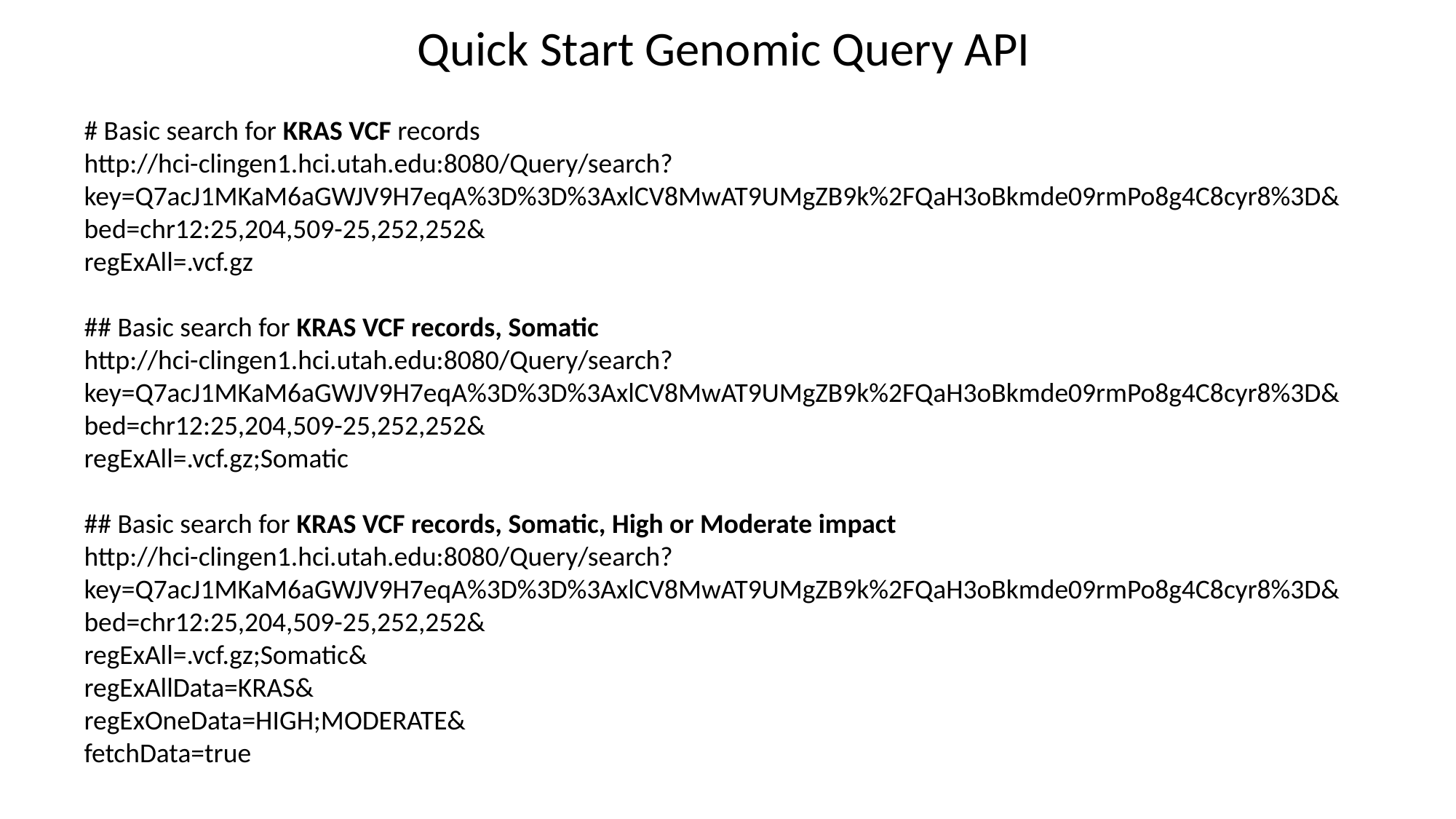

# Quick Start Genomic Query API
# Basic search for KRAS VCF records
http://hci-clingen1.hci.utah.edu:8080/Query/search?
key=Q7acJ1MKaM6aGWJV9H7eqA%3D%3D%3AxlCV8MwAT9UMgZB9k%2FQaH3oBkmde09rmPo8g4C8cyr8%3D&
bed=chr12:25,204,509-25,252,252&
regExAll=.vcf.gz

## Basic search for KRAS VCF records, Somatic
http://hci-clingen1.hci.utah.edu:8080/Query/search?
key=Q7acJ1MKaM6aGWJV9H7eqA%3D%3D%3AxlCV8MwAT9UMgZB9k%2FQaH3oBkmde09rmPo8g4C8cyr8%3D&
bed=chr12:25,204,509-25,252,252&
regExAll=.vcf.gz;Somatic

## Basic search for KRAS VCF records, Somatic, High or Moderate impact
http://hci-clingen1.hci.utah.edu:8080/Query/search?
key=Q7acJ1MKaM6aGWJV9H7eqA%3D%3D%3AxlCV8MwAT9UMgZB9k%2FQaH3oBkmde09rmPo8g4C8cyr8%3D&
bed=chr12:25,204,509-25,252,252&
regExAll=.vcf.gz;Somatic&
regExAllData=KRAS&
regExOneData=HIGH;MODERATE&
fetchData=true